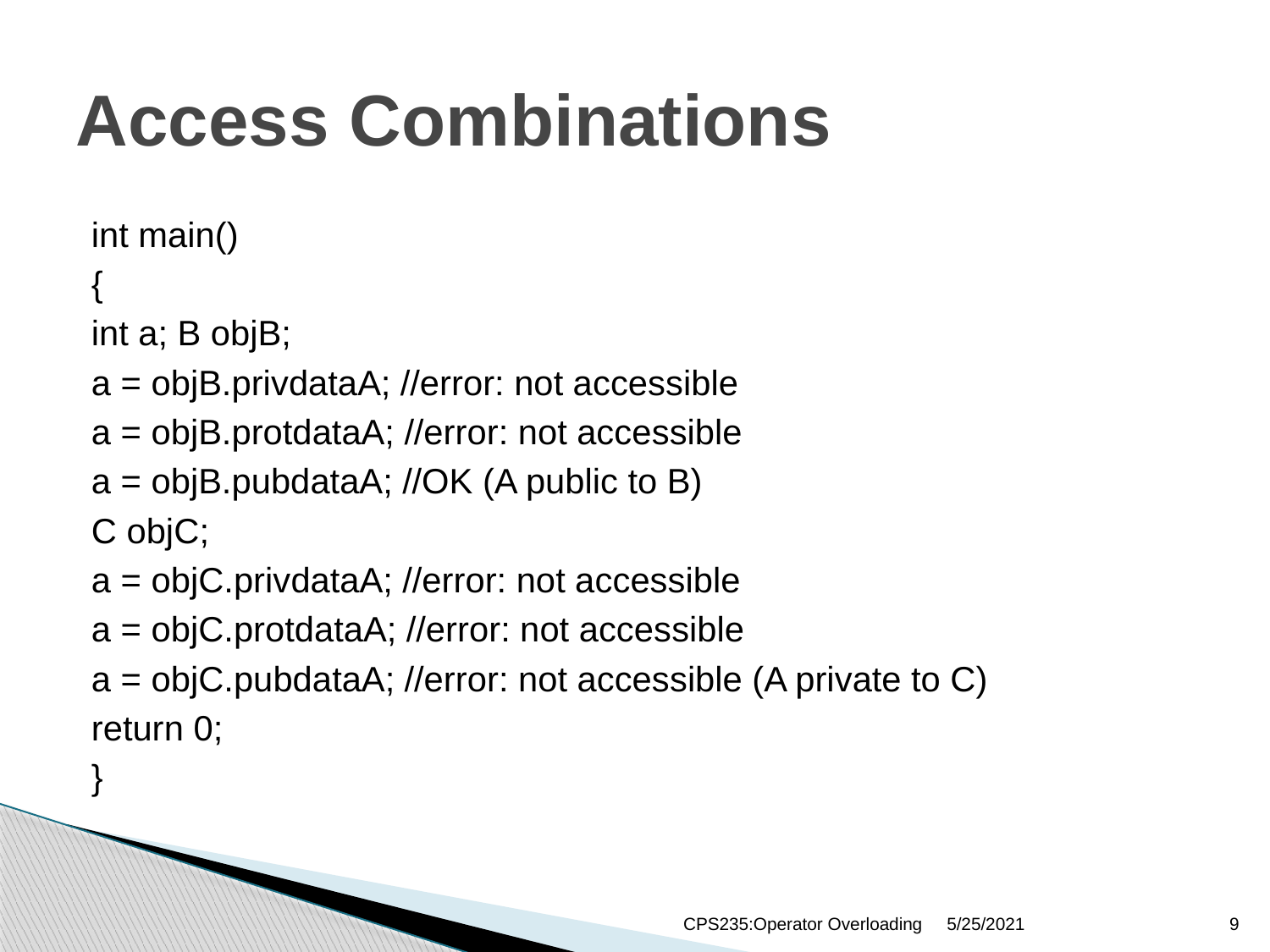

# Access Combinations
int main()
{
int a; B objB;
a = objB.privdataA; //error: not accessible
a = objB.protdataA; //error: not accessible
a = objB.pubdataA; //OK (A public to B)
C objC;
a = objC.privdataA; //error: not accessible
a = objC.protdataA; //error: not accessible
a = objC.pubdataA; //error: not accessible (A private to C)
return 0;
}

CPS235:Operator Overloading
5/25/2021
9